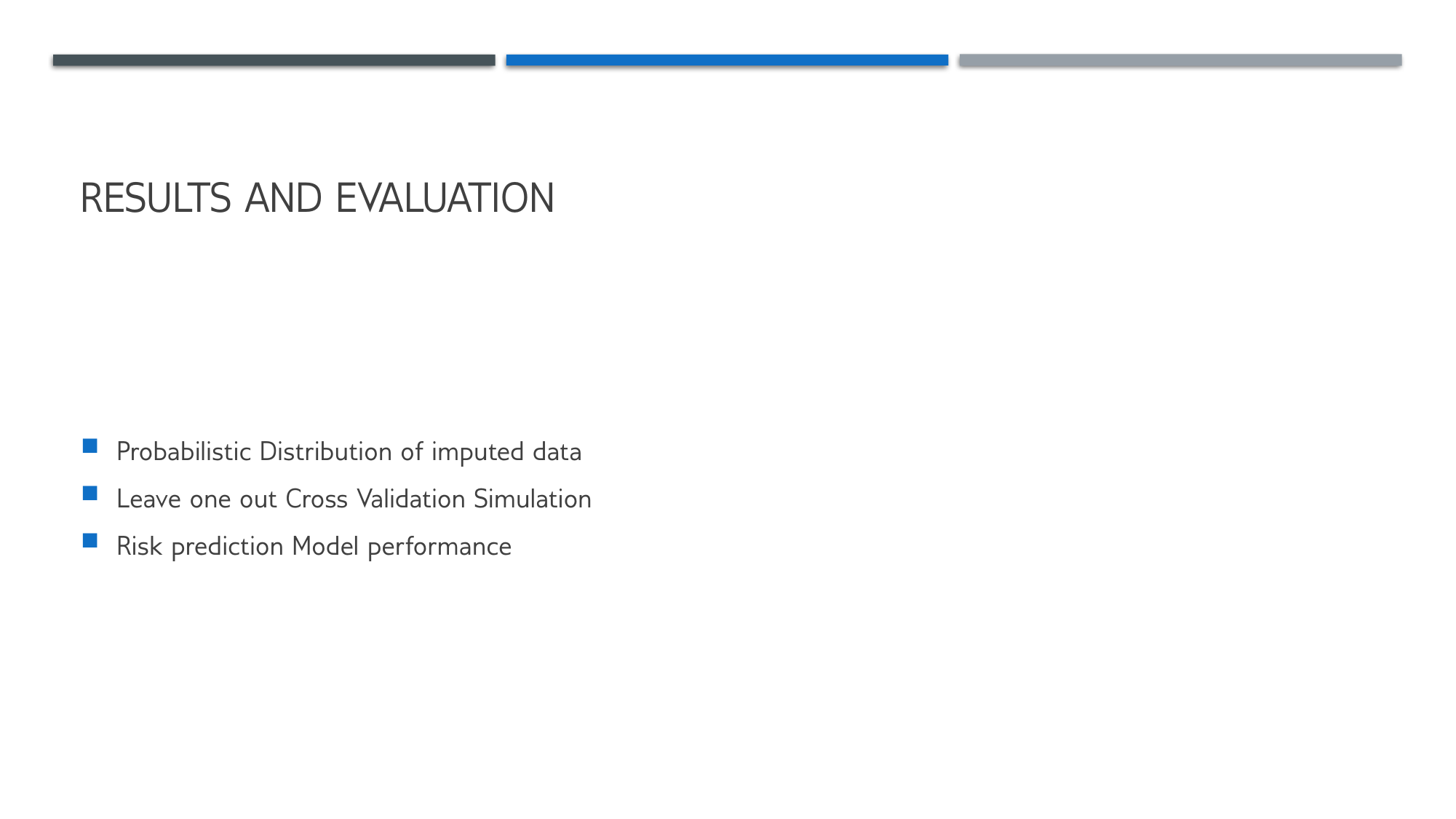

# Results and evaluation
Probabilistic Distribution of imputed data
Leave one out Cross Validation Simulation
Risk prediction Model performance